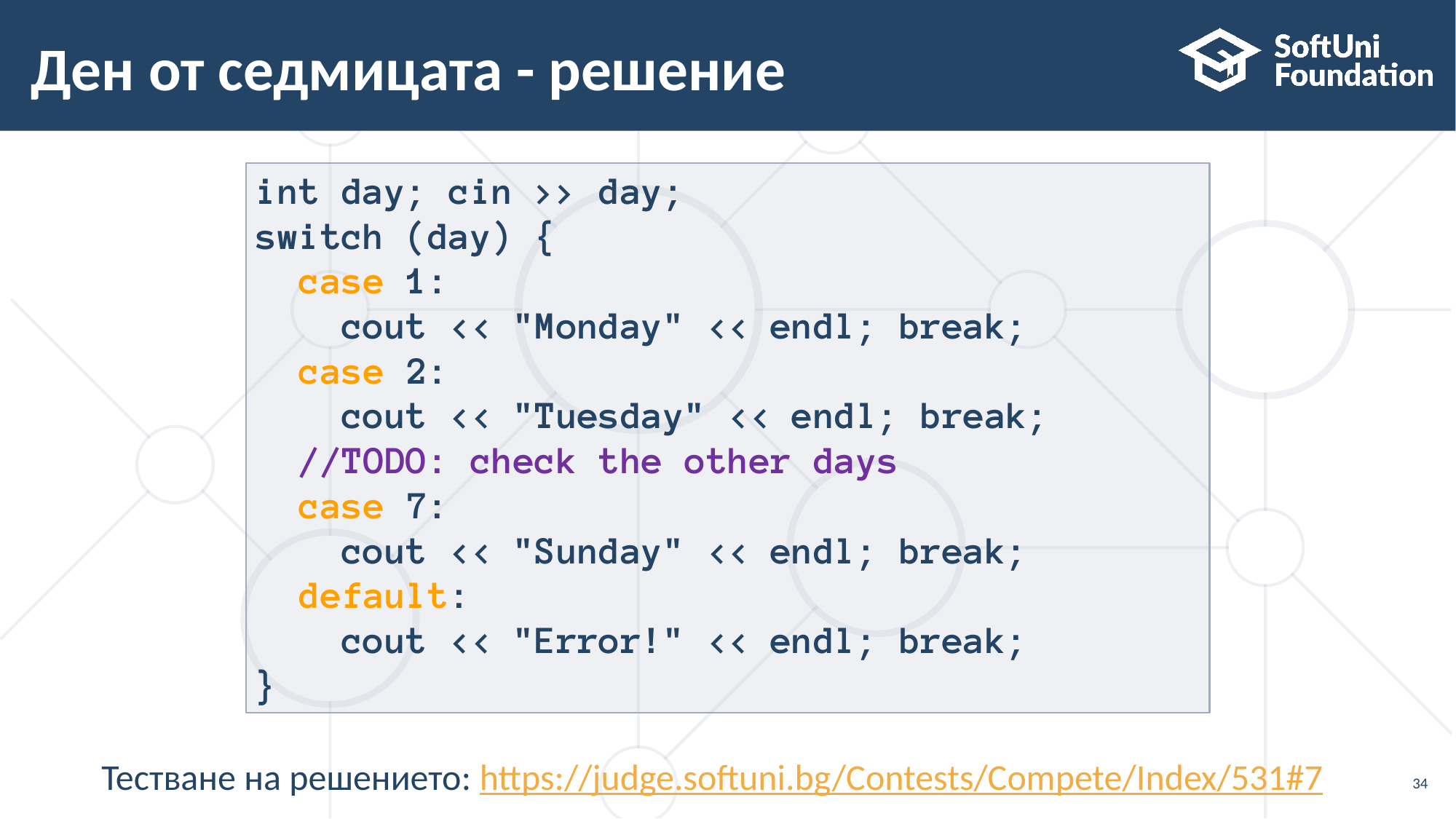

# Ден от седмицата - решение
int day; cin >> day;
switch (day) {
  case 1:
    cout << "Monday" << endl; break;
  case 2:
    cout << "Tuesday" << endl; break;
  //TODO: check the other days
  case 7:
    cout << "Sunday" << endl; break;
  default:
    cout << "Error!" << endl; break;
}
Тестване на решението: https://judge.softuni.bg/Contests/Compete/Index/531#7
34